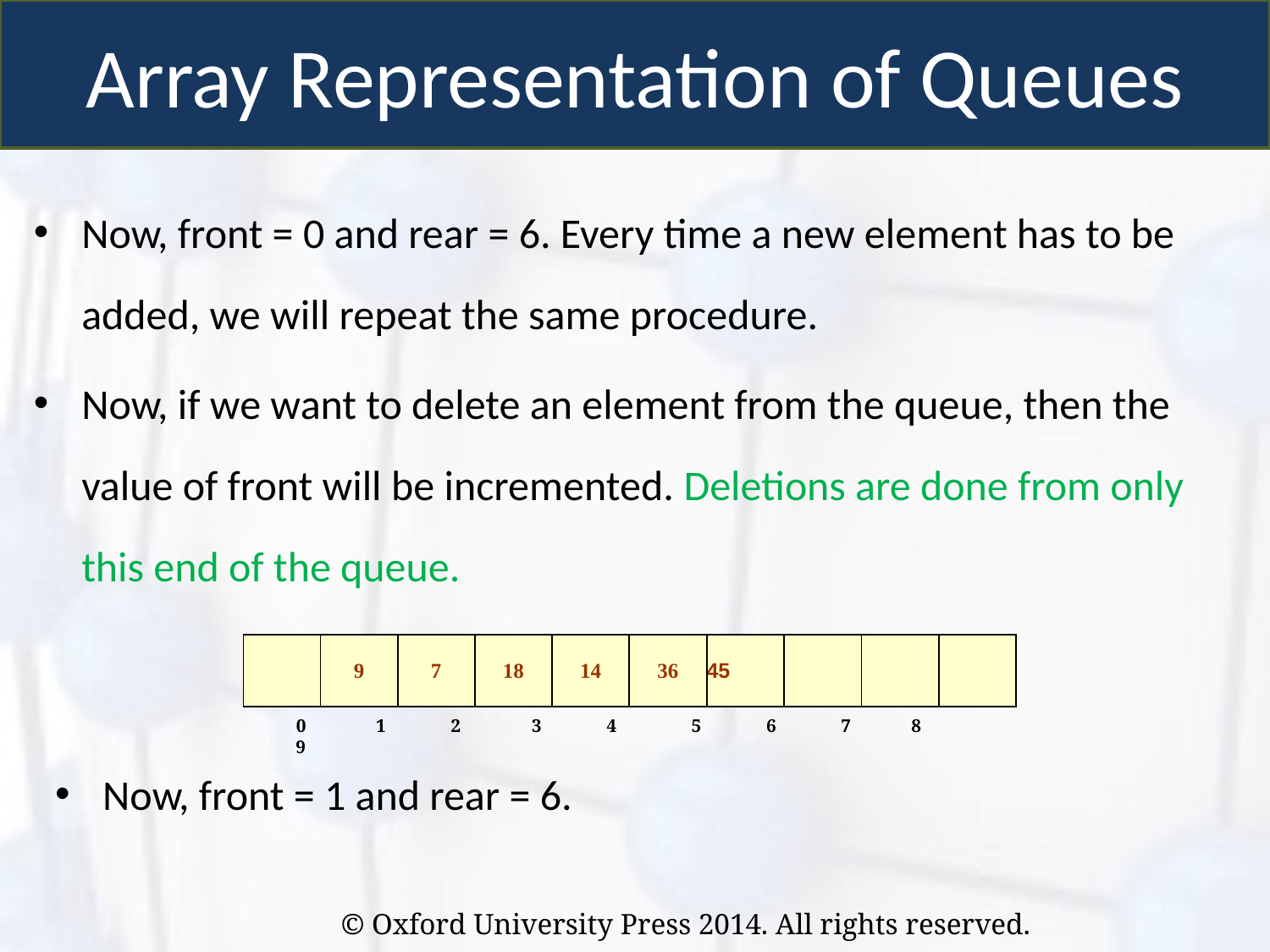

Array Representation of Queues
Now, front = 0 and rear = 6. Every time a new element has to be added, we will repeat the same procedure.
Now, if we want to delete an element from the queue, then the value of front will be incremented. Deletions are done from only this end of the queue.
|  | 9 | 7 | 18 | 14 | 36 | 45 |  |  |  |
| --- | --- | --- | --- | --- | --- | --- | --- | --- | --- |
    0               1              2	3              4	       5              6              7             8               9
Now, front = 1 and rear = 6.